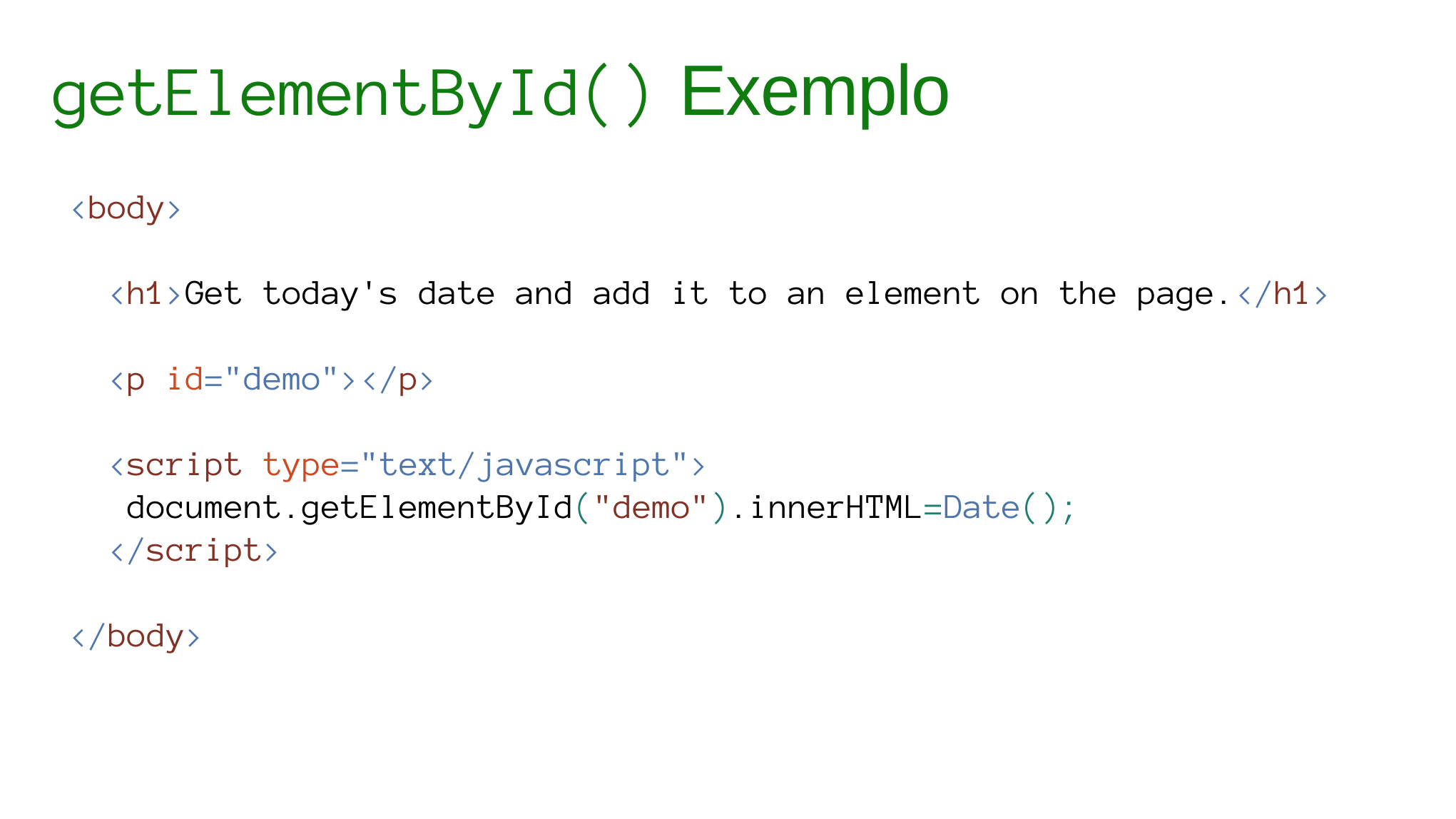

# getElementById() Exemplo
<body>

  <h1>Get today's date and add it to an element on the page.</h1>

  <p id="demo"></p>

  <script type="text/javascript">
   document.getElementById("demo").innerHTML=Date();
  </script>

</body>